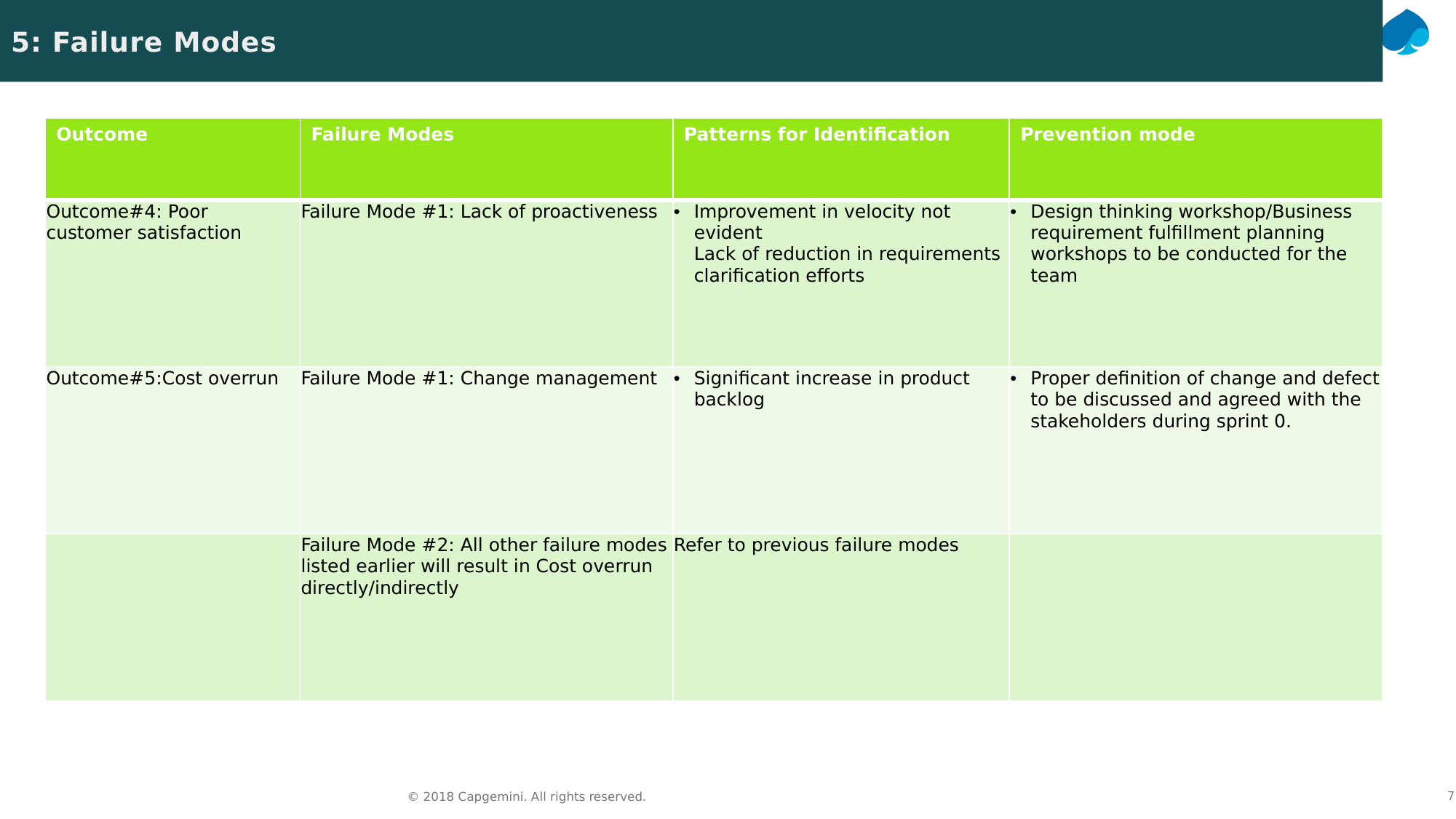

5: Failure Modes
| Outcome | Failure Modes | Patterns for Identification | Prevention mode |
| --- | --- | --- | --- |
| Outcome#4: Poor customer satisfaction | Failure Mode #1: Lack of proactiveness | Improvement in velocity not evident Lack of reduction in requirements clarification efforts | Design thinking workshop/Business requirement fulfillment planning workshops to be conducted for the team |
| Outcome#5:Cost overrun | Failure Mode #1: Change management | Significant increase in product backlog | Proper definition of change and defect to be discussed and agreed with the stakeholders during sprint 0. |
|  | Failure Mode #2: All other failure modes listed earlier will result in Cost overrun directly/indirectly | Refer to previous failure modes |  |